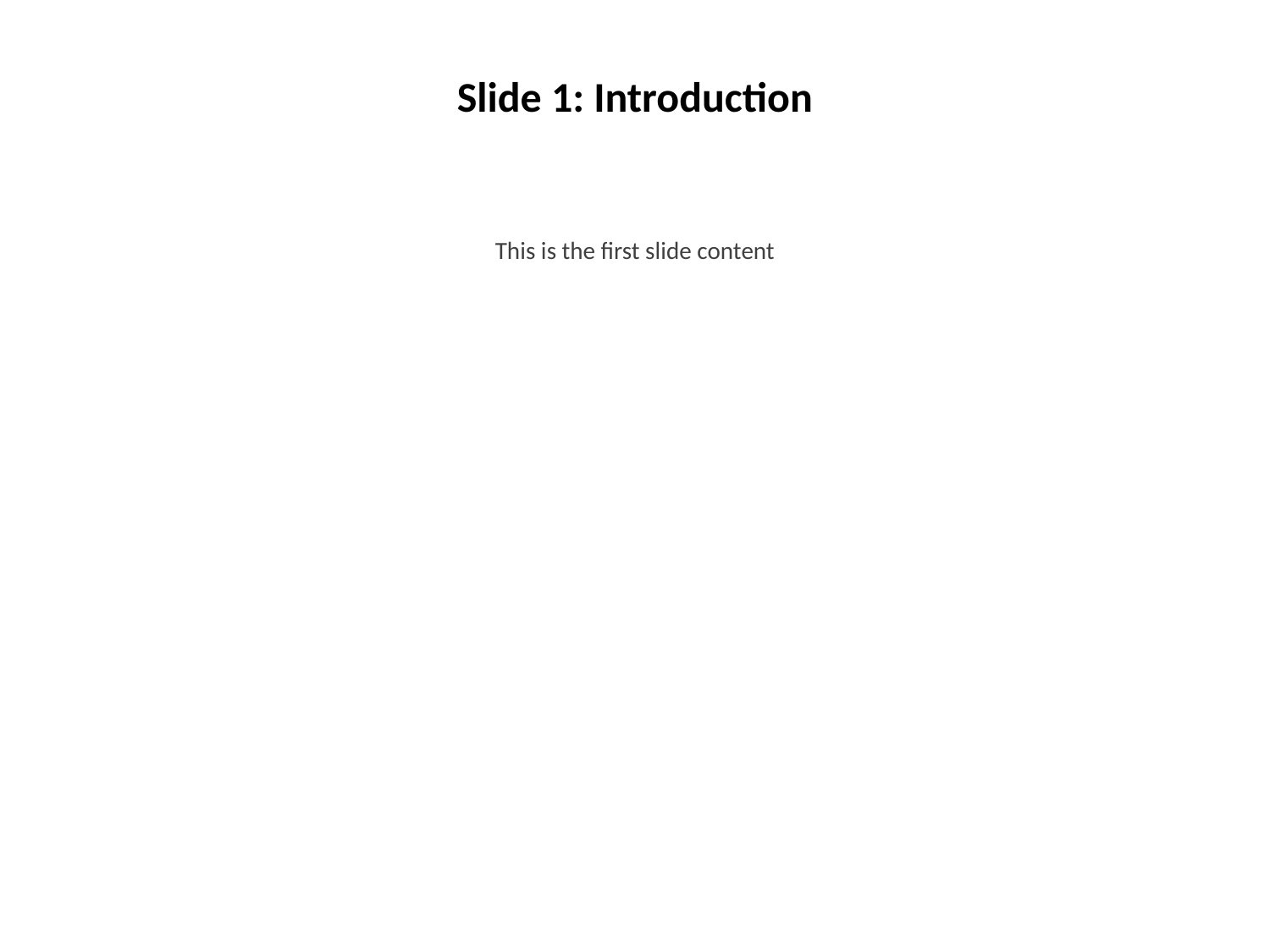

Slide 1: Introduction
This is the first slide content